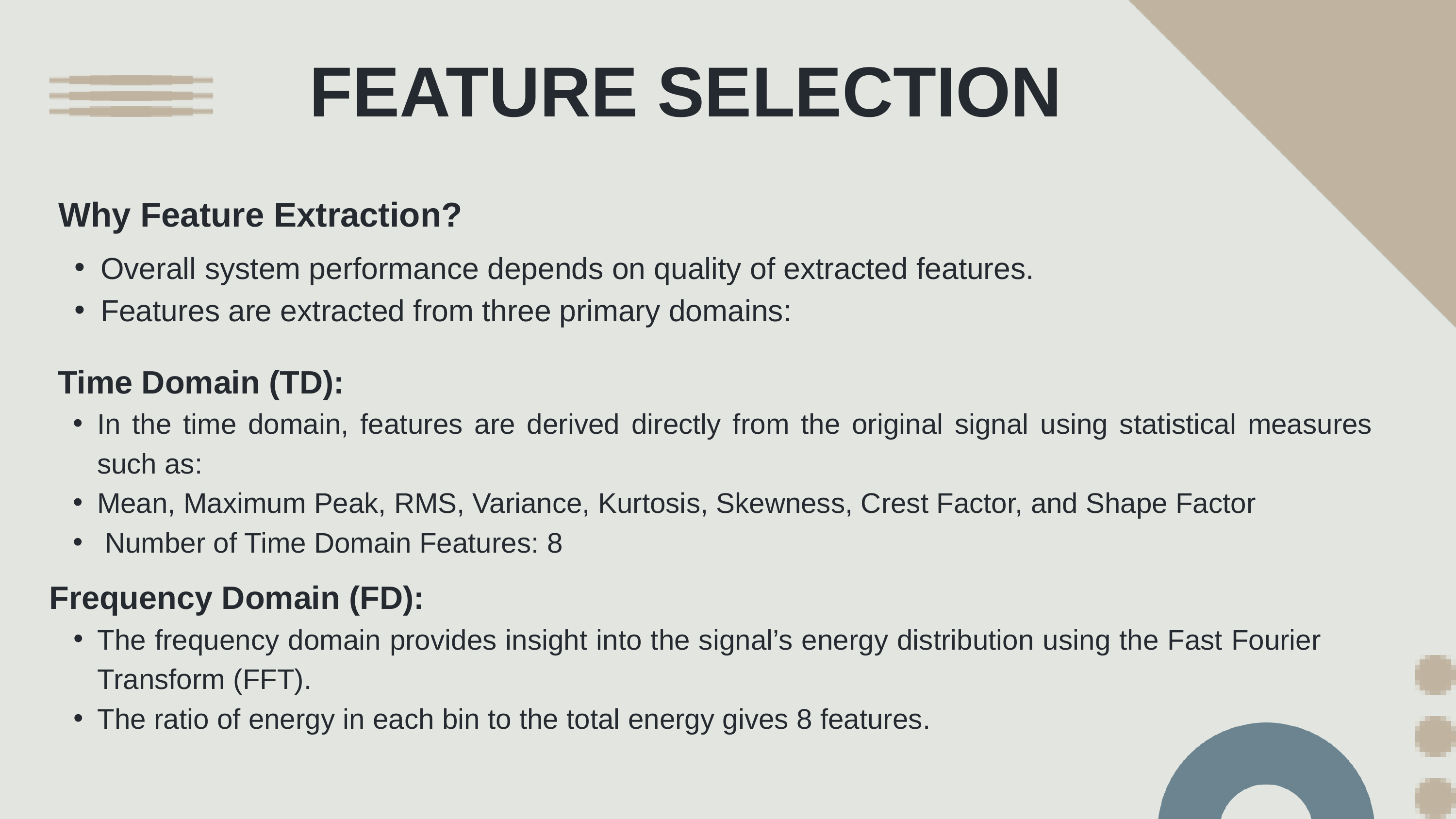

FEATURE SELECTION
 Why Feature Extraction?
Overall system performance depends on quality of extracted features.
Features are extracted from three primary domains:
 Time Domain (TD):
In the time domain, features are derived directly from the original signal using statistical measures such as:
Mean, Maximum Peak, RMS, Variance, Kurtosis, Skewness, Crest Factor, and Shape Factor
 Number of Time Domain Features: 8

Frequency Domain (FD):
The frequency domain provides insight into the signal’s energy distribution using the Fast Fourier Transform (FFT).
The ratio of energy in each bin to the total energy gives 8 features.